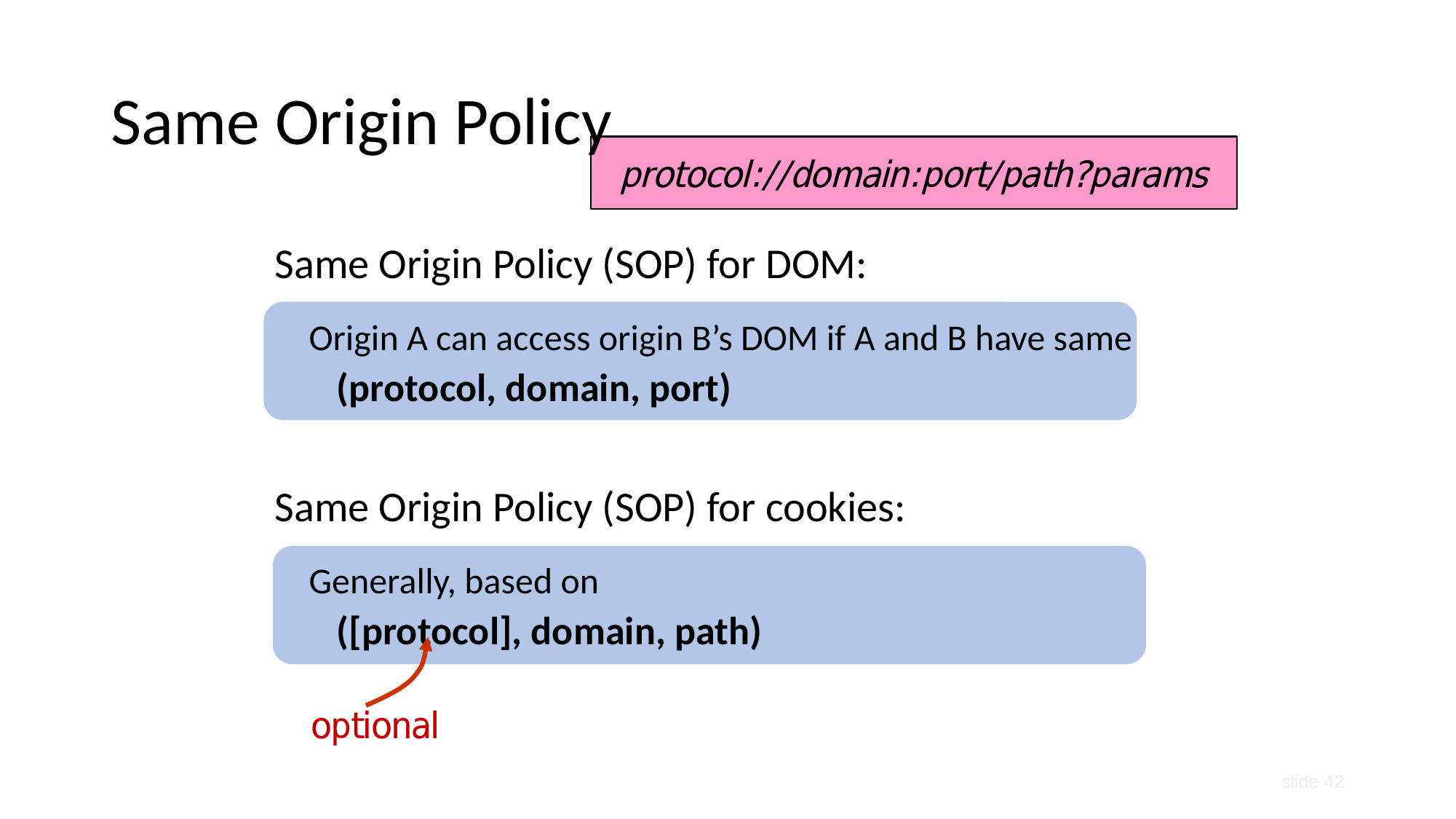

# Same Origin Policy
protocol://domain:port/path?params
Same Origin Policy (SOP) for DOM:
Origin A can access origin B’s DOM if A and B have same (protocol, domain, port)

Same Origin Policy (SOP) for cookies:
Generally, based on
([protocol], domain, path)

optional
slide 42